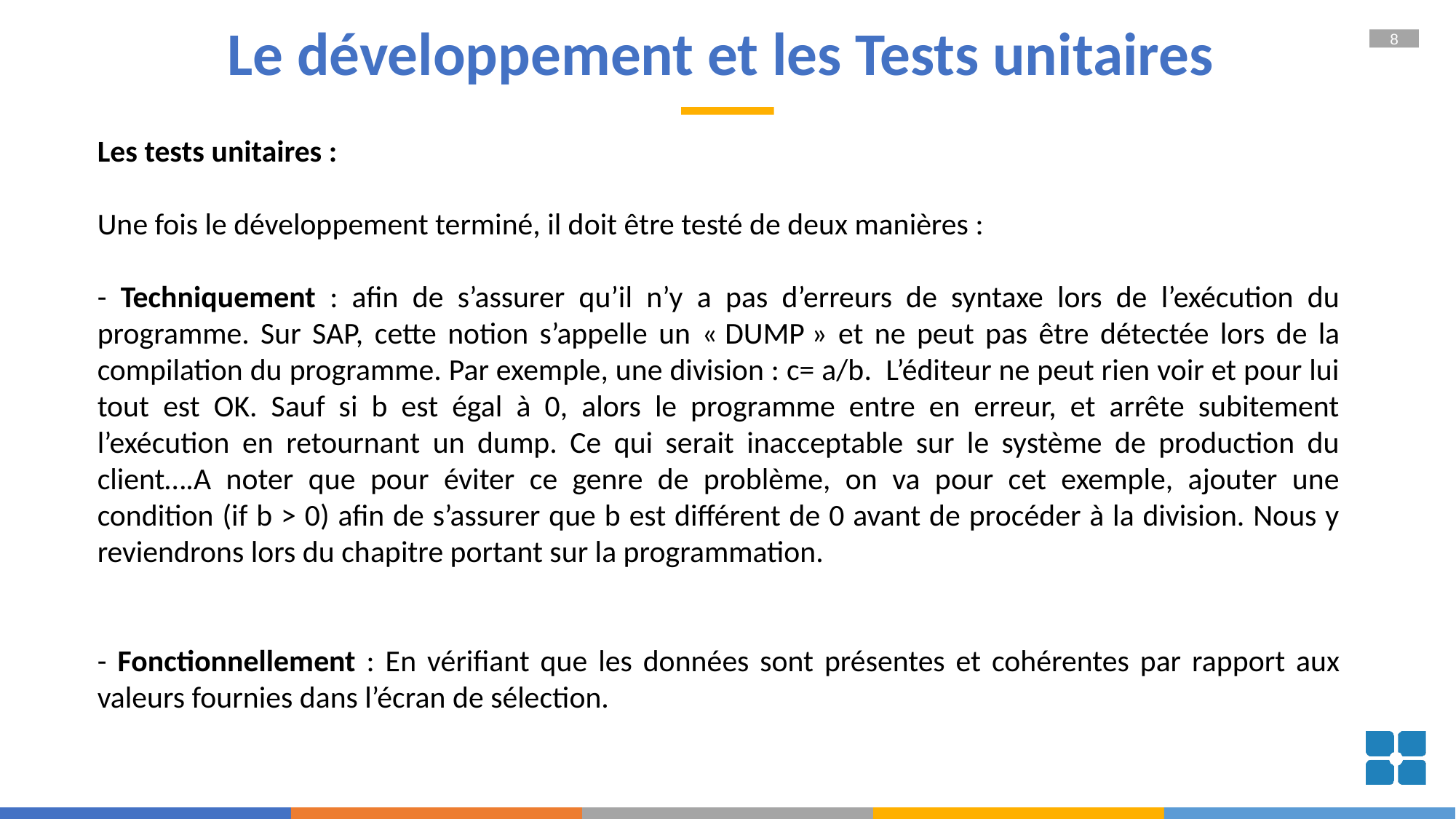

# Le développement et les Tests unitaires
Les tests unitaires :

Une fois le développement terminé, il doit être testé de deux manières :

- Techniquement : afin de s’assurer qu’il n’y a pas d’erreurs de syntaxe lors de l’exécution du programme. Sur SAP, cette notion s’appelle un « DUMP » et ne peut pas être détectée lors de la compilation du programme. Par exemple, une division : c= a/b.  L’éditeur ne peut rien voir et pour lui tout est OK. Sauf si b est égal à 0, alors le programme entre en erreur, et arrête subitement l’exécution en retournant un dump. Ce qui serait inacceptable sur le système de production du client….A noter que pour éviter ce genre de problème, on va pour cet exemple, ajouter une condition (if b > 0) afin de s’assurer que b est différent de 0 avant de procéder à la division. Nous y reviendrons lors du chapitre portant sur la programmation.

- Fonctionnellement : En vérifiant que les données sont présentes et cohérentes par rapport aux valeurs fournies dans l’écran de sélection.